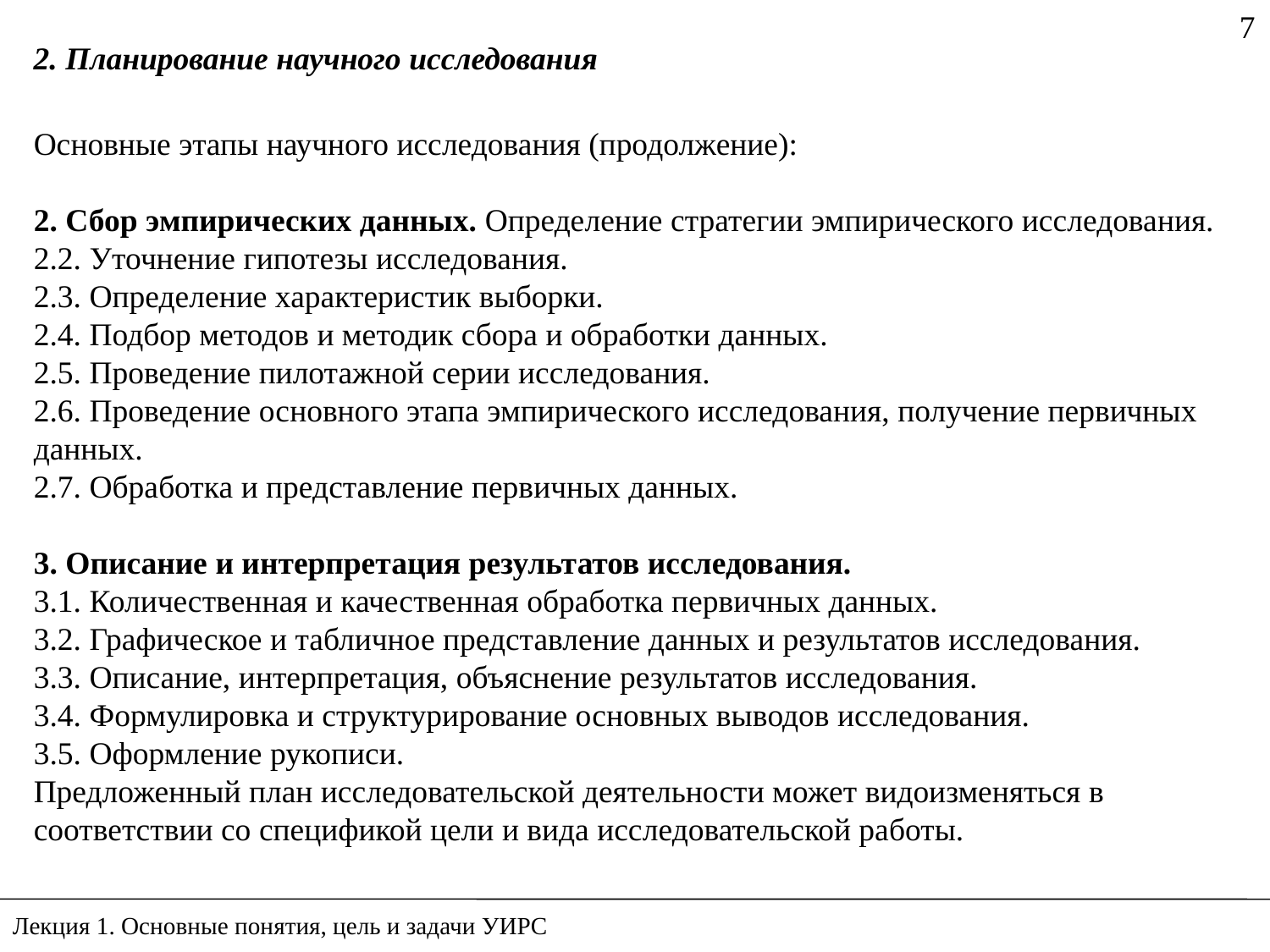

7
2. Планирование научного исследования
Основные этапы научного исследования (продолжение):

2. Сбор эмпирических данных. Определение стратегии эмпирического исследования.
2.2. Уточнение гипотезы исследования.
2.3. Определение характеристик выборки.
2.4. Подбор методов и методик сбора и обработки данных.
2.5. Проведение пилотажной серии исследования.
2.6. Проведение основного этапа эмпирического исследования, получение первичных данных.
2.7. Обработка и представление первичных данных.

3. Описание и интерпретация результатов исследования.
3.1. Количественная и качественная обработка первичных данных.
3.2. Графическое и табличное представление данных и результатов исследования.
3.3. Описание, интерпретация, объяснение результатов исследования.
3.4. Формулировка и структурирование основных выводов исследования.
3.5. Оформление рукописи.
Предложенный план исследовательской деятельности может видоизменяться в соответствии со спецификой цели и вида исследовательской работы.

Лекция 1. Основные понятия, цель и задачи УИРС